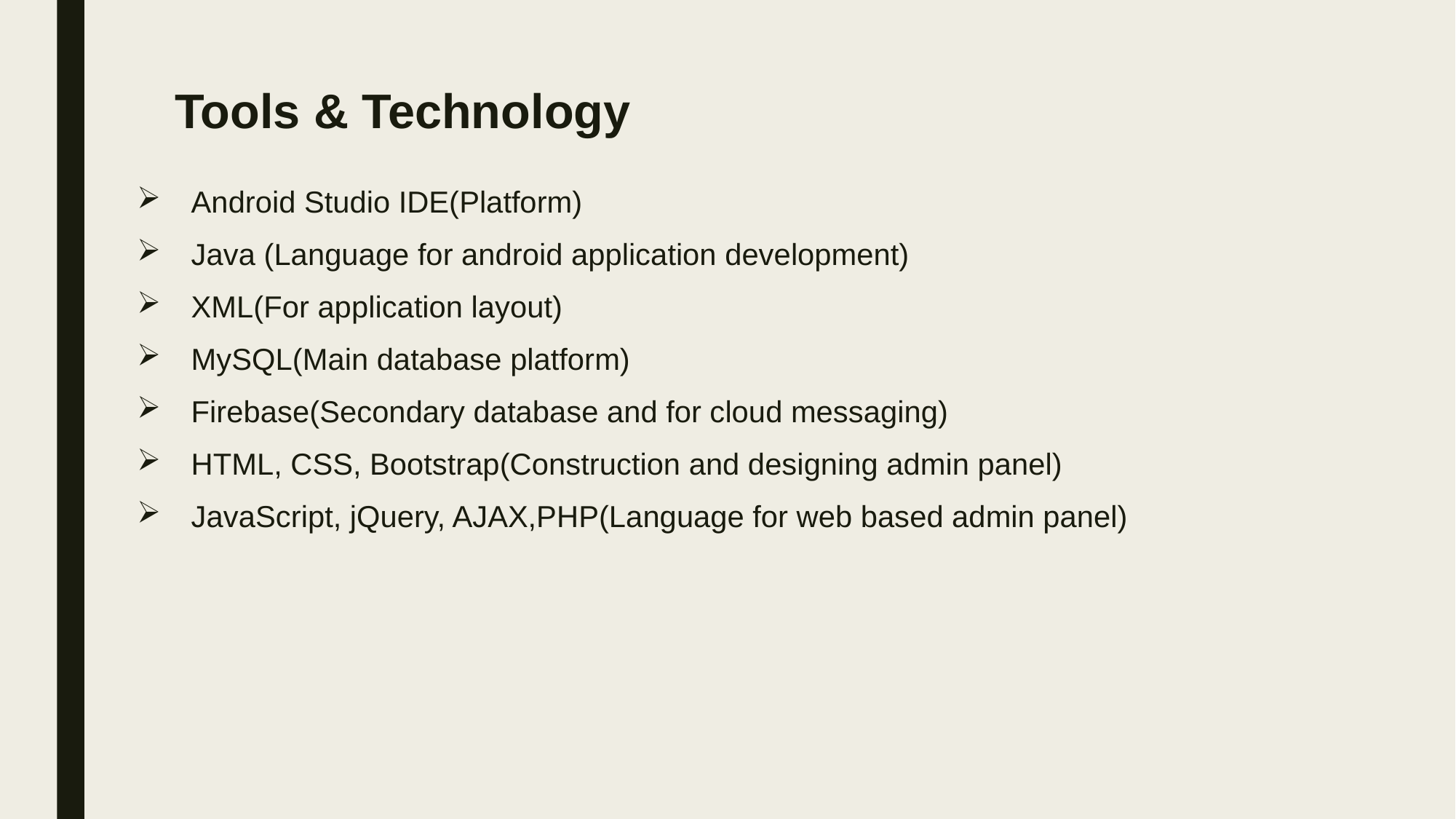

# Tools & Technology
 Android Studio IDE(Platform)
 Java (Language for android application development)
 XML(For application layout)
 MySQL(Main database platform)
 Firebase(Secondary database and for cloud messaging)
 HTML, CSS, Bootstrap(Construction and designing admin panel)
 JavaScript, jQuery, AJAX,PHP(Language for web based admin panel)